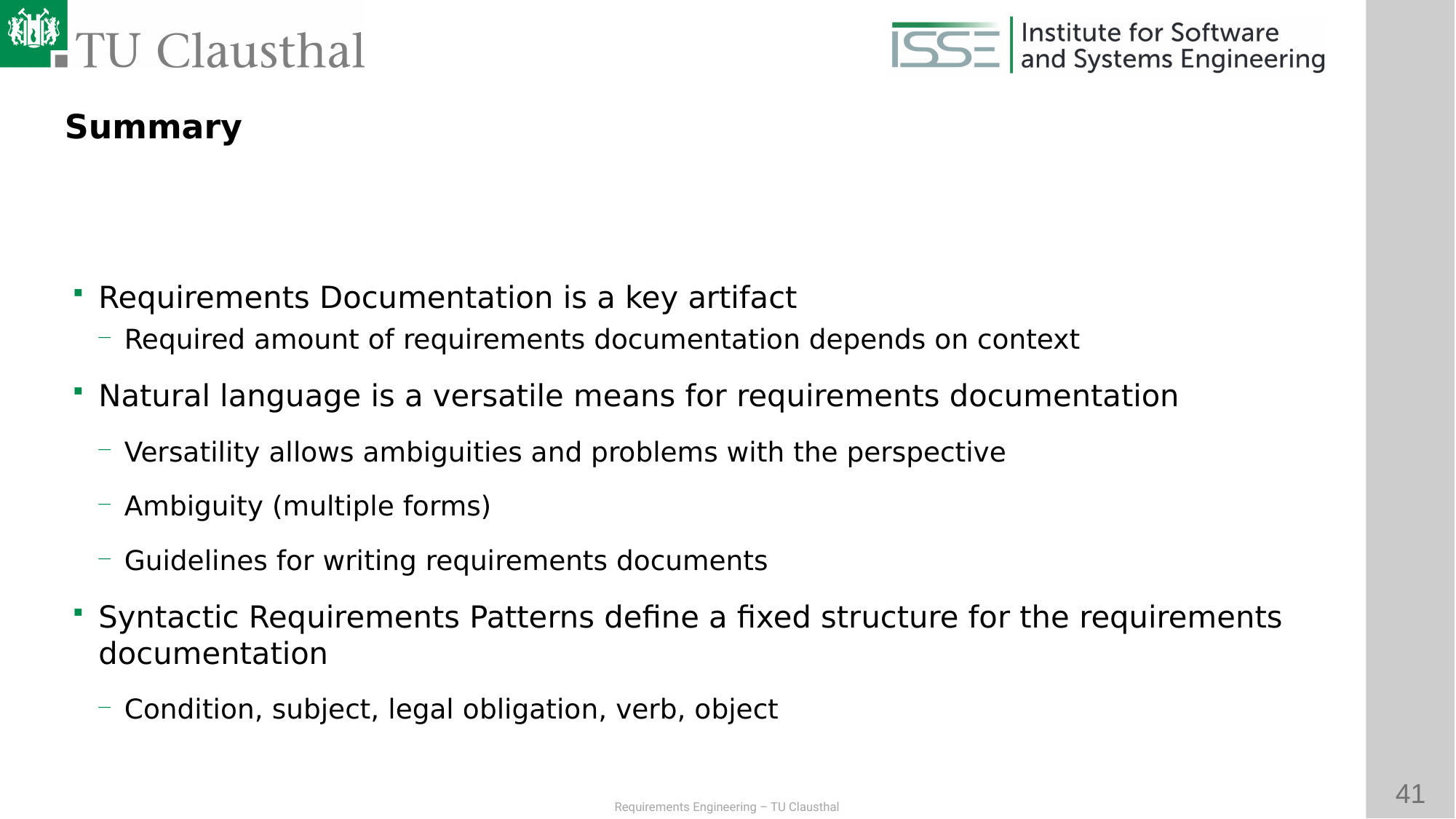

Summary

Requirements Documentation is a key artifact
Required amount of requirements documentation depends on context
Natural language is a versatile means for requirements documentation
Versatility allows ambiguities and problems with the perspective
Ambiguity (multiple forms)
Guidelines for writing requirements documents
Syntactic Requirements Patterns define a fixed structure for the requirements documentation
Condition, subject, legal obligation, verb, object